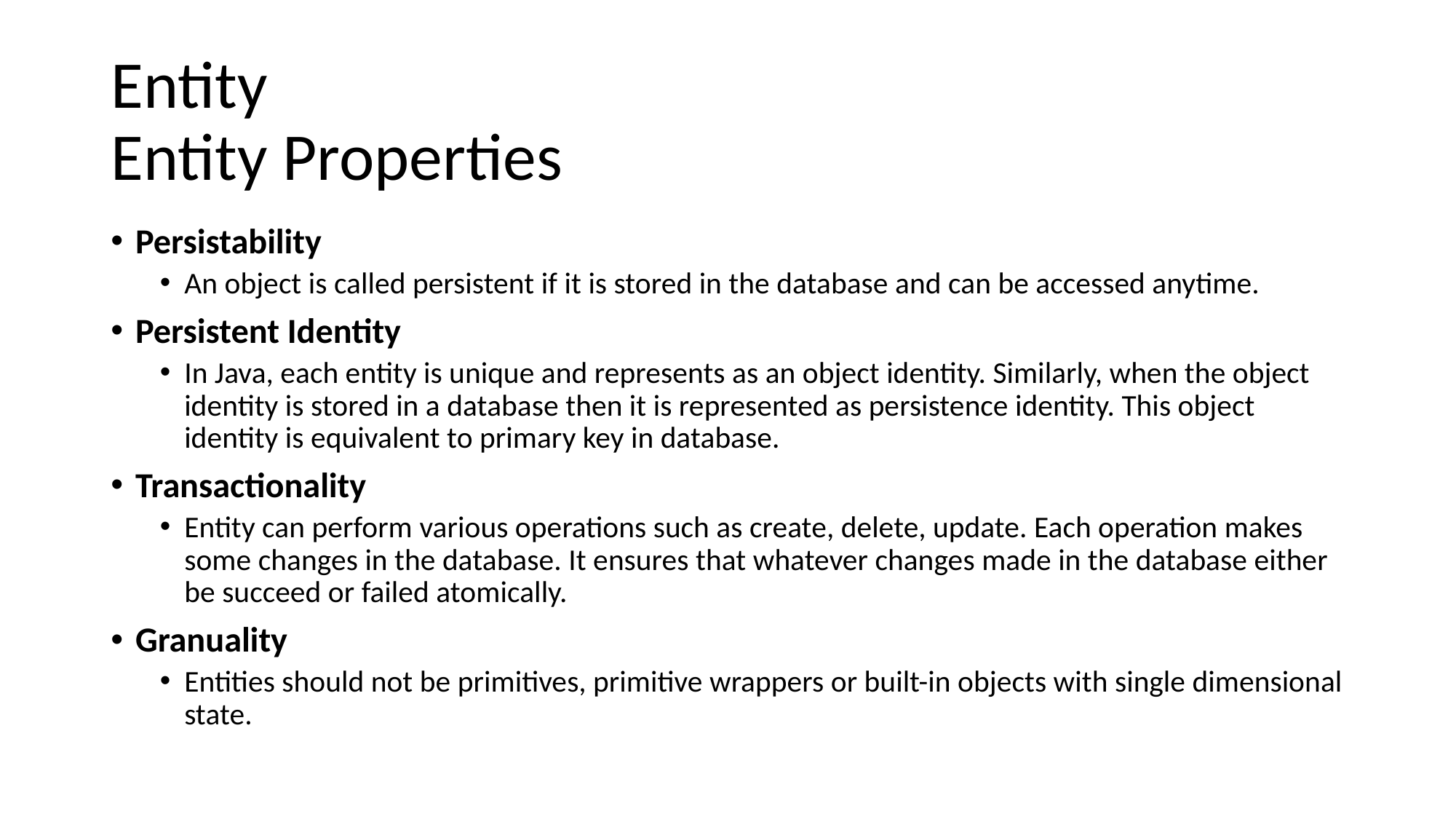

# Entity Entity Properties
Persistability
An object is called persistent if it is stored in the database and can be accessed anytime.
Persistent Identity
In Java, each entity is unique and represents as an object identity. Similarly, when the object identity is stored in a database then it is represented as persistence identity. This object identity is equivalent to primary key in database.
Transactionality
Entity can perform various operations such as create, delete, update. Each operation makes some changes in the database. It ensures that whatever changes made in the database either be succeed or failed atomically.
Granuality
Entities should not be primitives, primitive wrappers or built-in objects with single dimensional state.